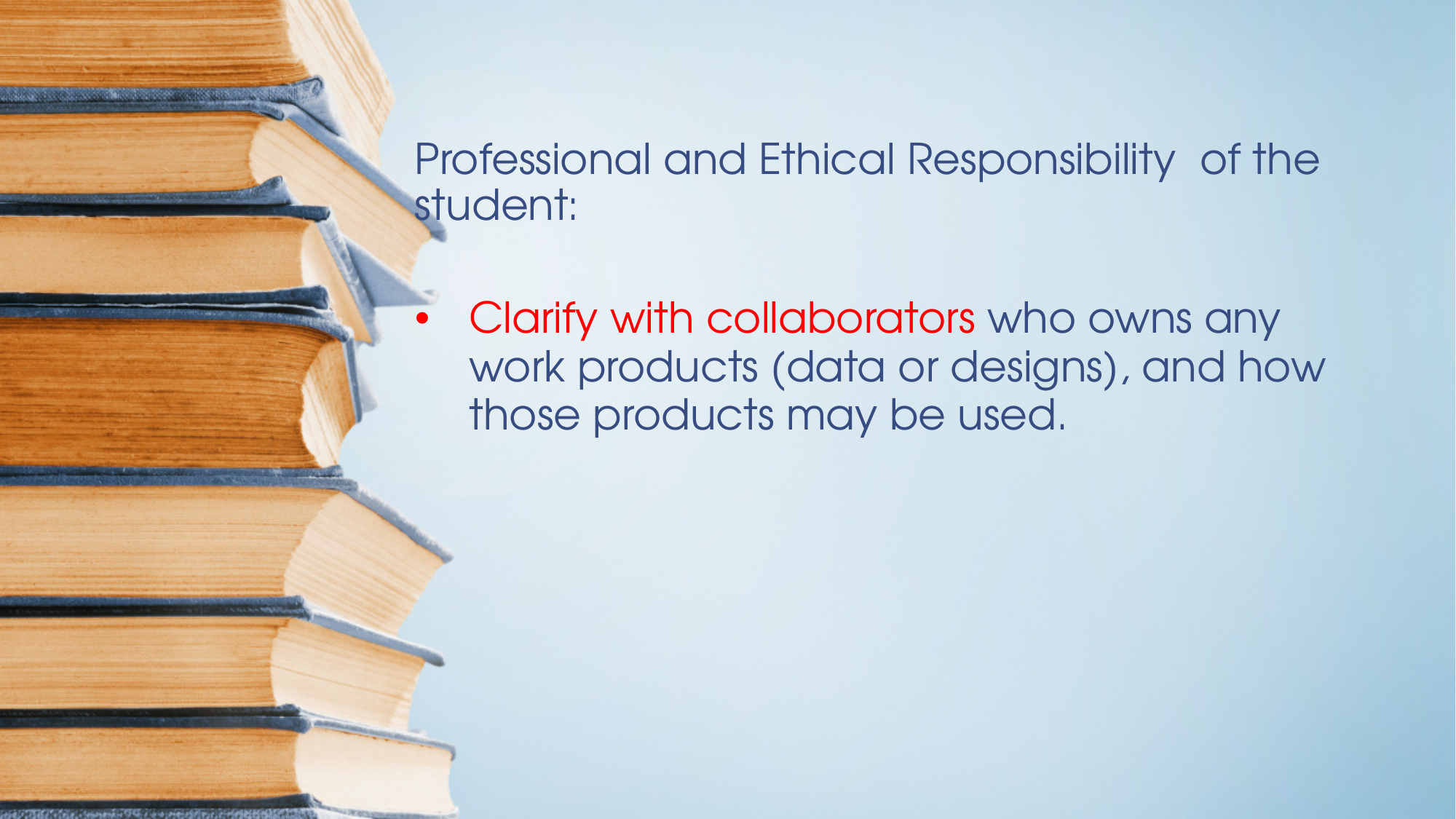

# Professional and Ethical Responsibility  of the student:

Clarify with collaborators who owns any work products (data or designs), and how those products may be used.